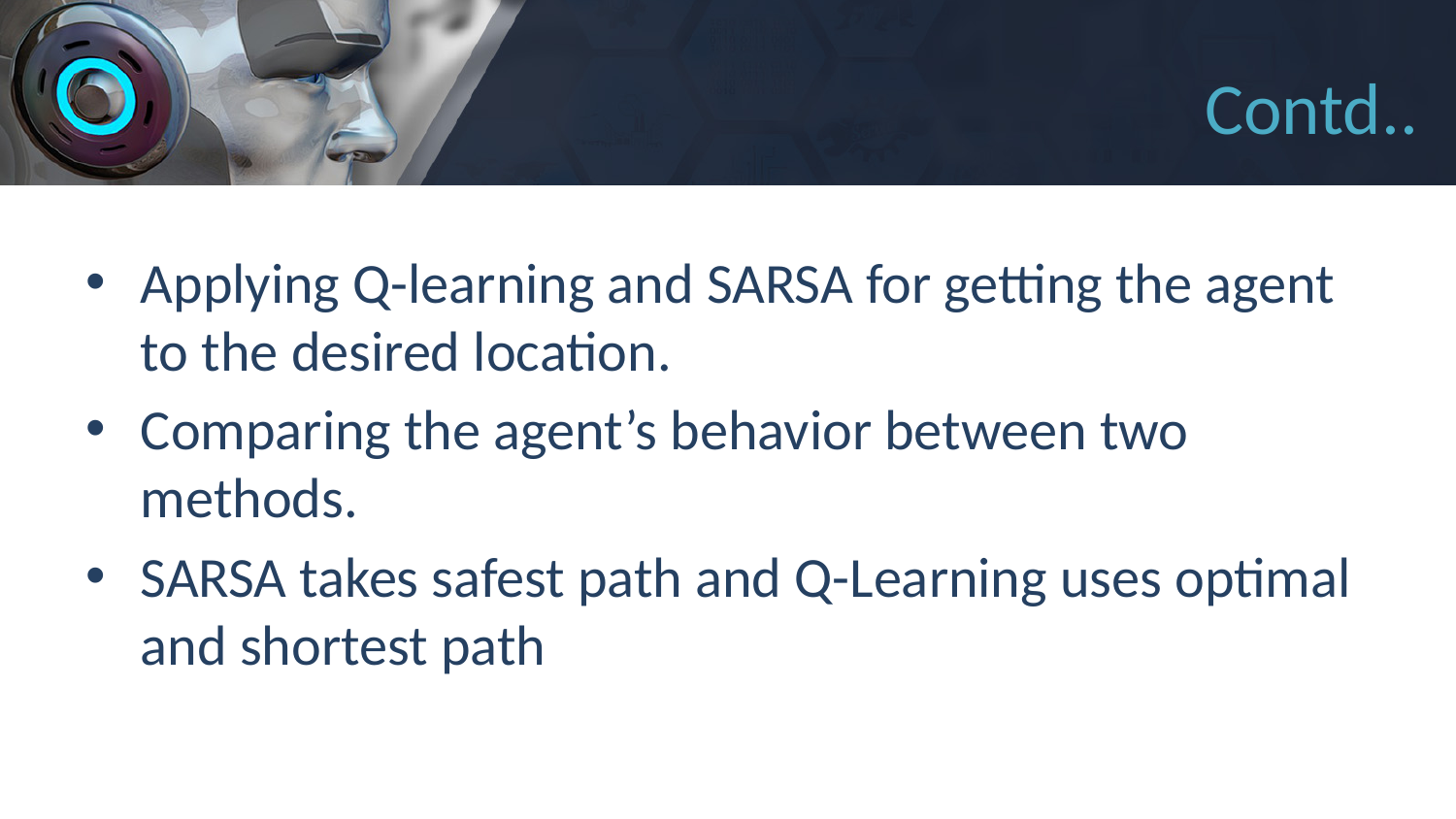

# Contd..
Applying Q-learning and SARSA for getting the agent to the desired location.
Comparing the agent’s behavior between two methods.
SARSA takes safest path and Q-Learning uses optimal and shortest path